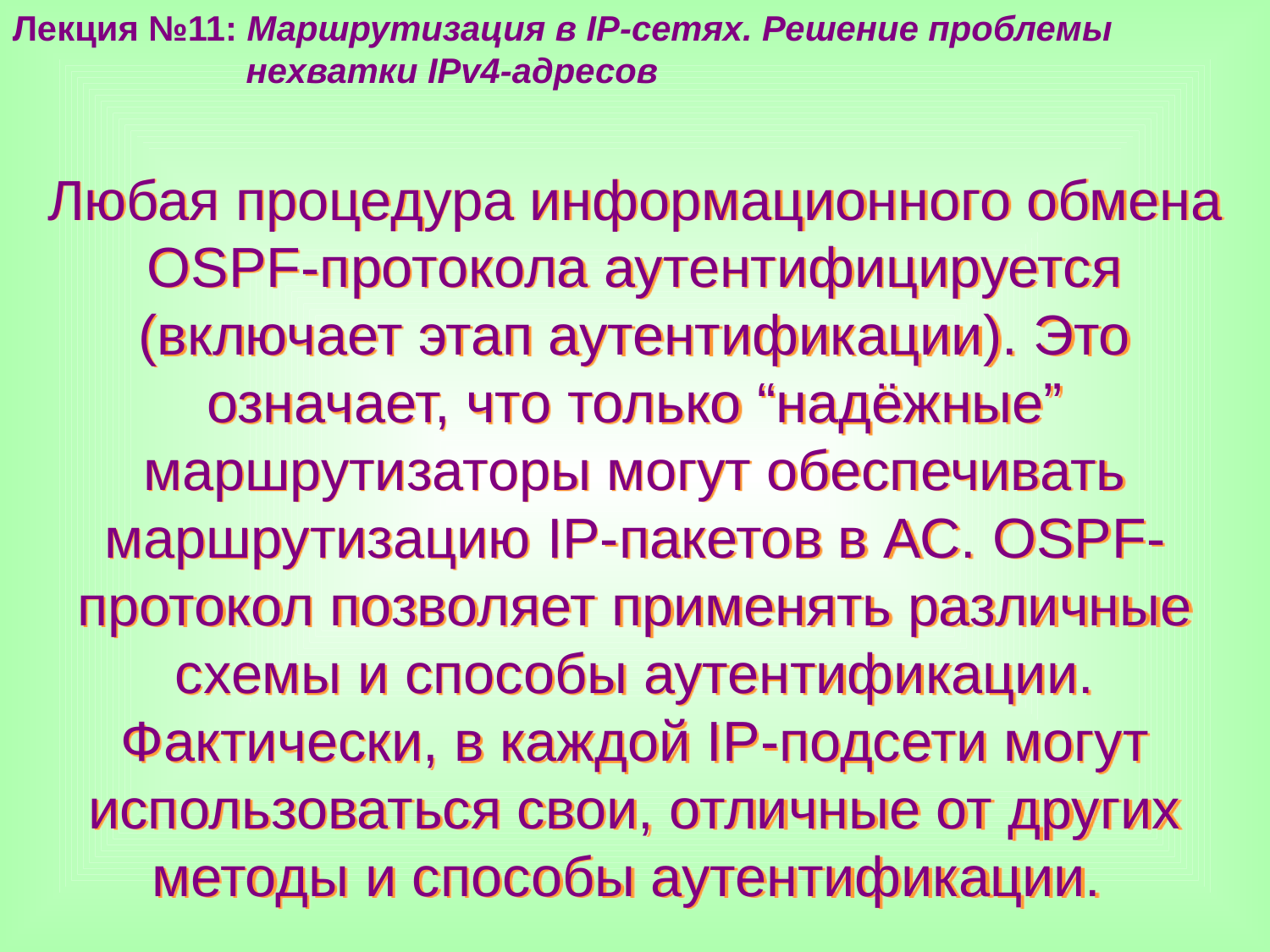

Лекция №11: Маршрутизация в IP-сетях. Решение проблемы
                        нехватки IPv4-адресов
Любая процедура информационного обмена OSPF-протокола аутентифицируется (включает этап аутентификации). Это означает, что только “надёжные” маршрутизаторы могут обеспечивать маршрутизацию IP-пакетов в АС. OSPF-протокол позволяет применять различные схемы и способы аутентификации. Фактически, в каждой IP-подсети могут использоваться свои, отличные от других методы и способы аутентификации.